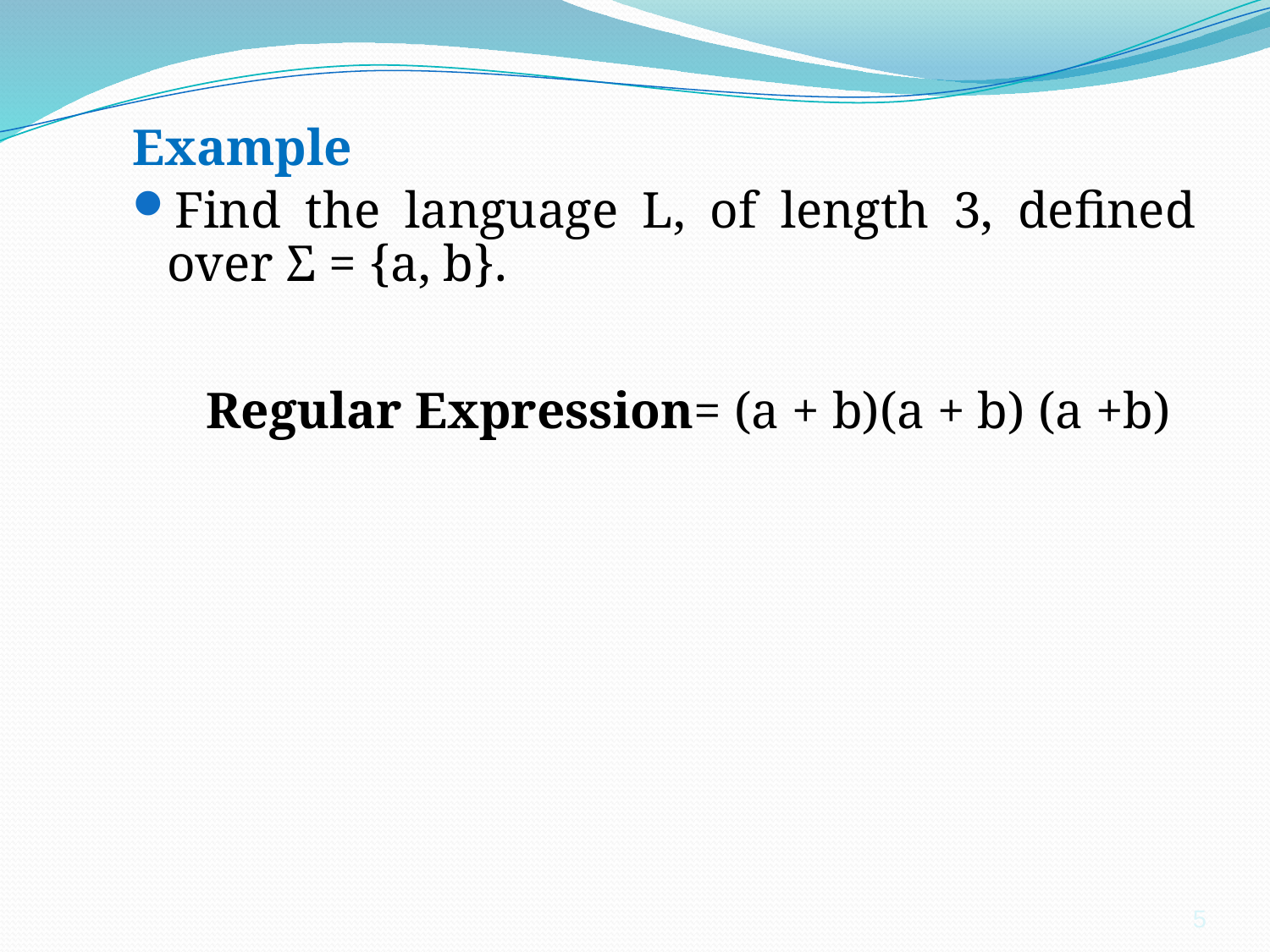

Example
Find the language L, of length 3, defined over Σ = {a, b}.

        Regular Expression= (a + b)(a + b) (a +b)

5